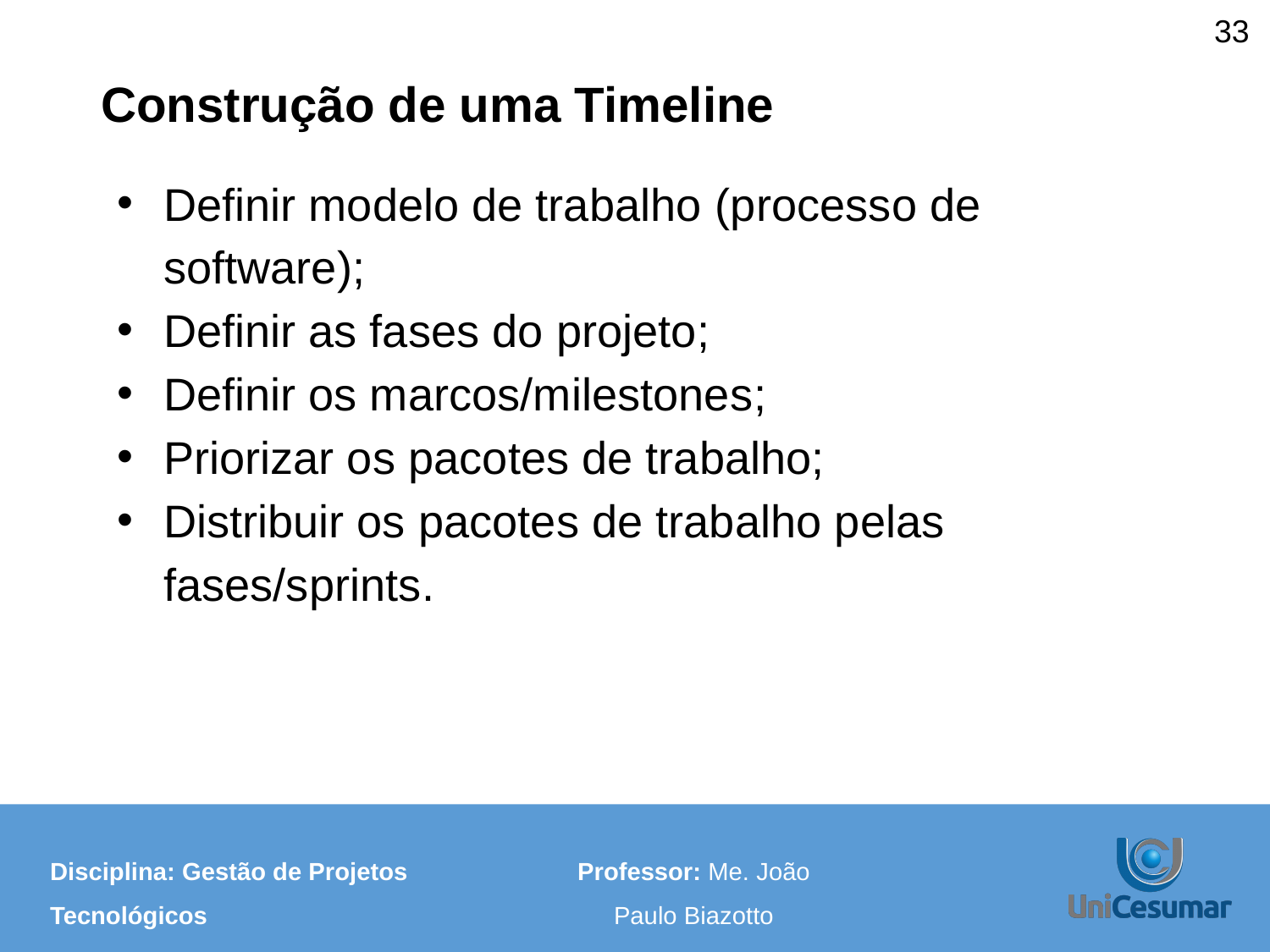

33
# Construção de uma Timeline
Definir modelo de trabalho (processo de software);
Definir as fases do projeto;
Definir os marcos/milestones;
Priorizar os pacotes de trabalho;
Distribuir os pacotes de trabalho pelas fases/sprints.